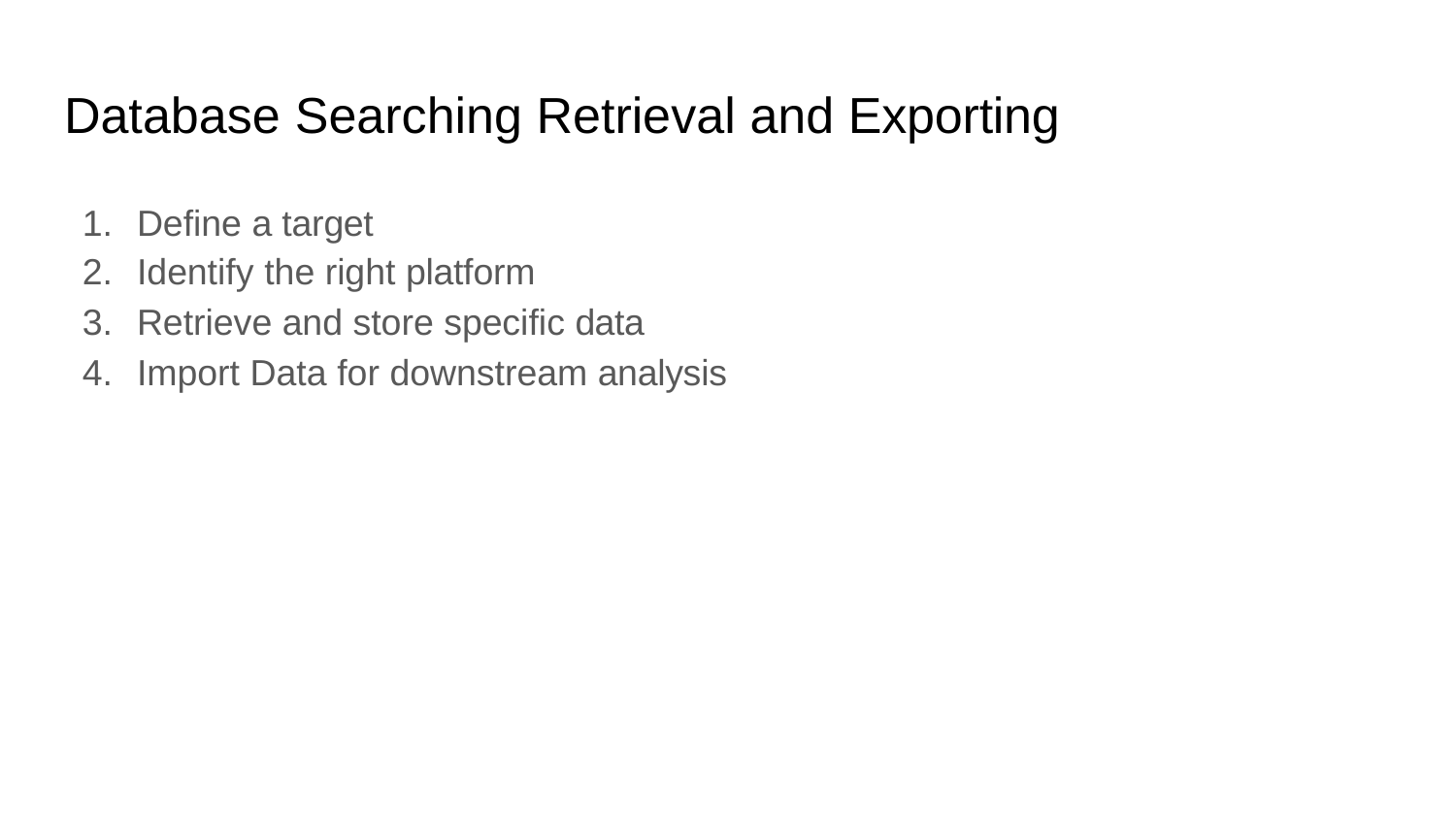

# Database Searching Retrieval and Exporting
Define a target
Identify the right platform
Retrieve and store specific data
Import Data for downstream analysis